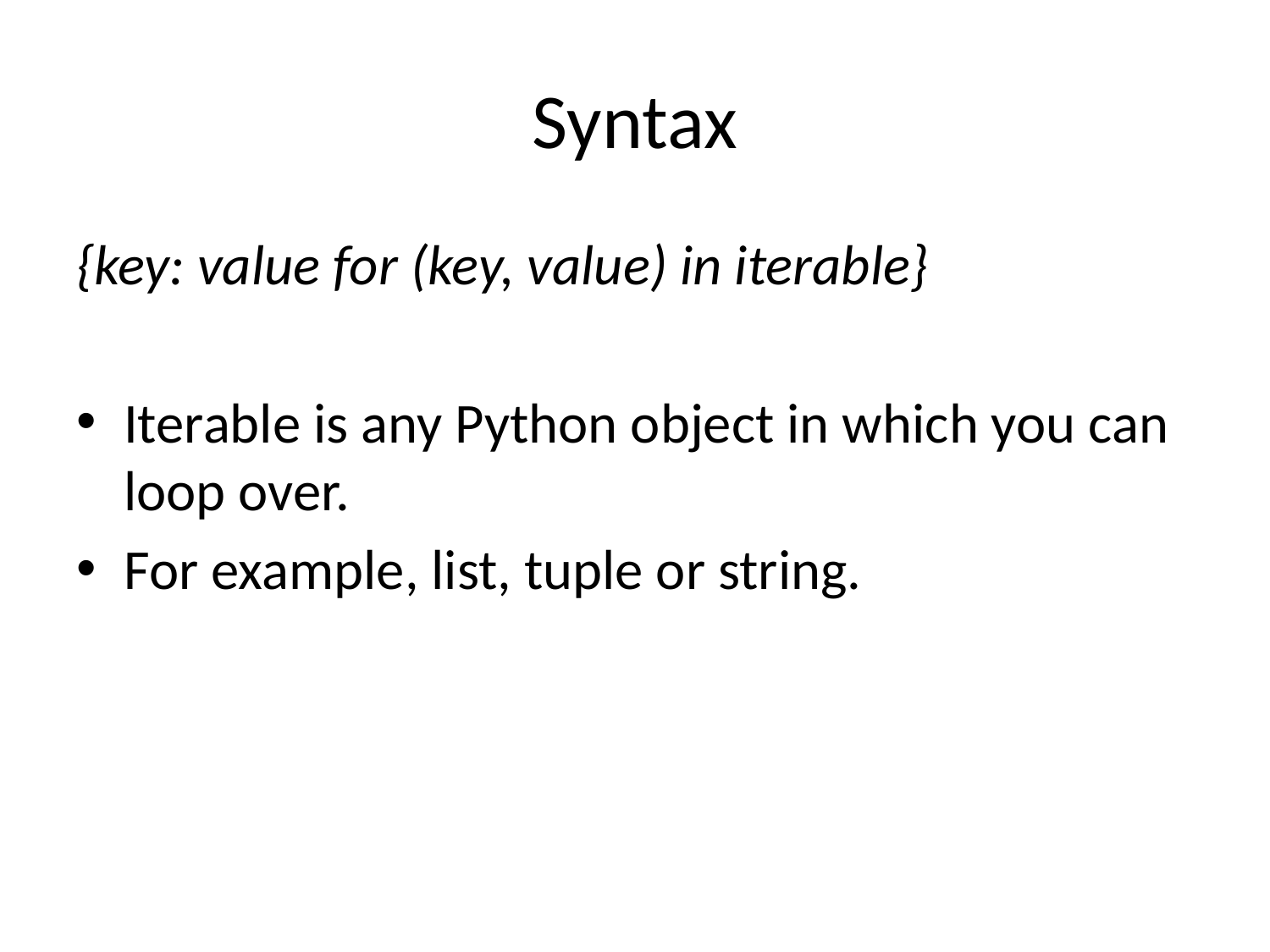

# Syntax
{key: value for (key, value) in iterable}

Iterable is any Python object in which you can loop over.
For example, list, tuple or string.